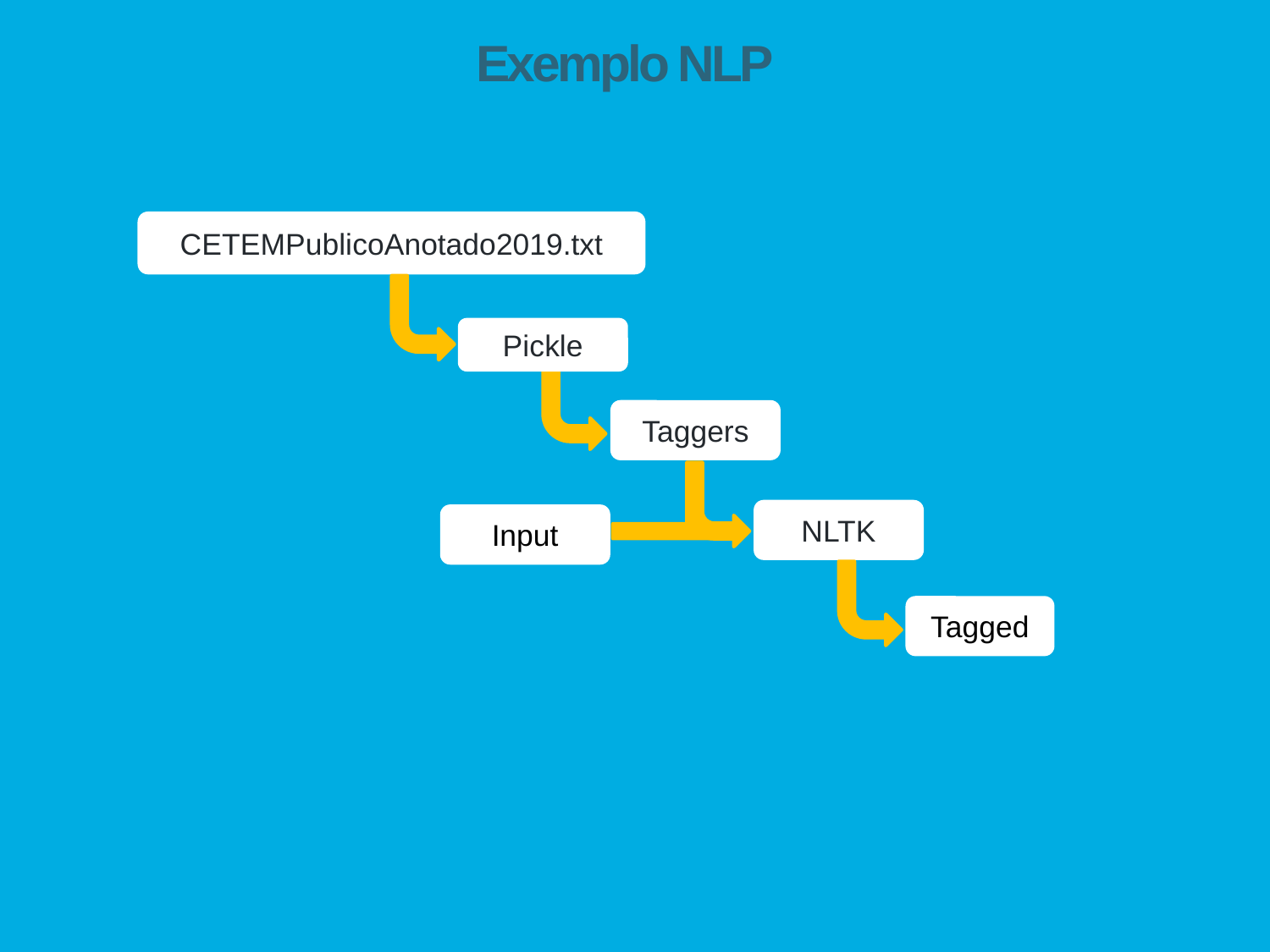

# Exemplo NLP
CETEMPublicoAnotado2019.txt

Pickle

Taggers

NLTK

Input

Tagged